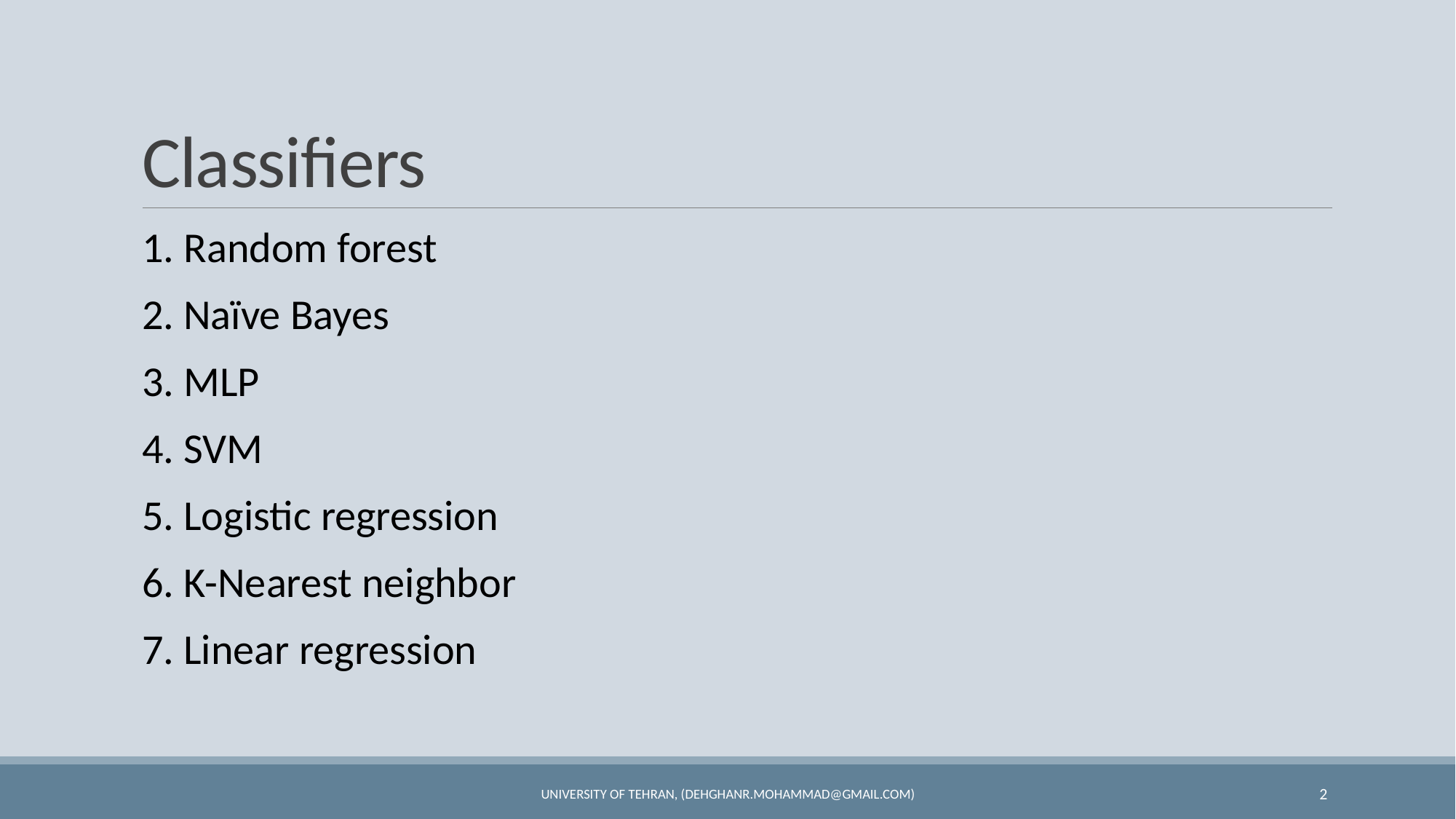

# Classifiers
1. Random forest
2. Naïve Bayes
3. MLP
4. SVM
5. Logistic regression
6. K-Nearest neighbor
7. Linear regression
University of Tehran, (dehghanr.mohammad@gmail.com)
2